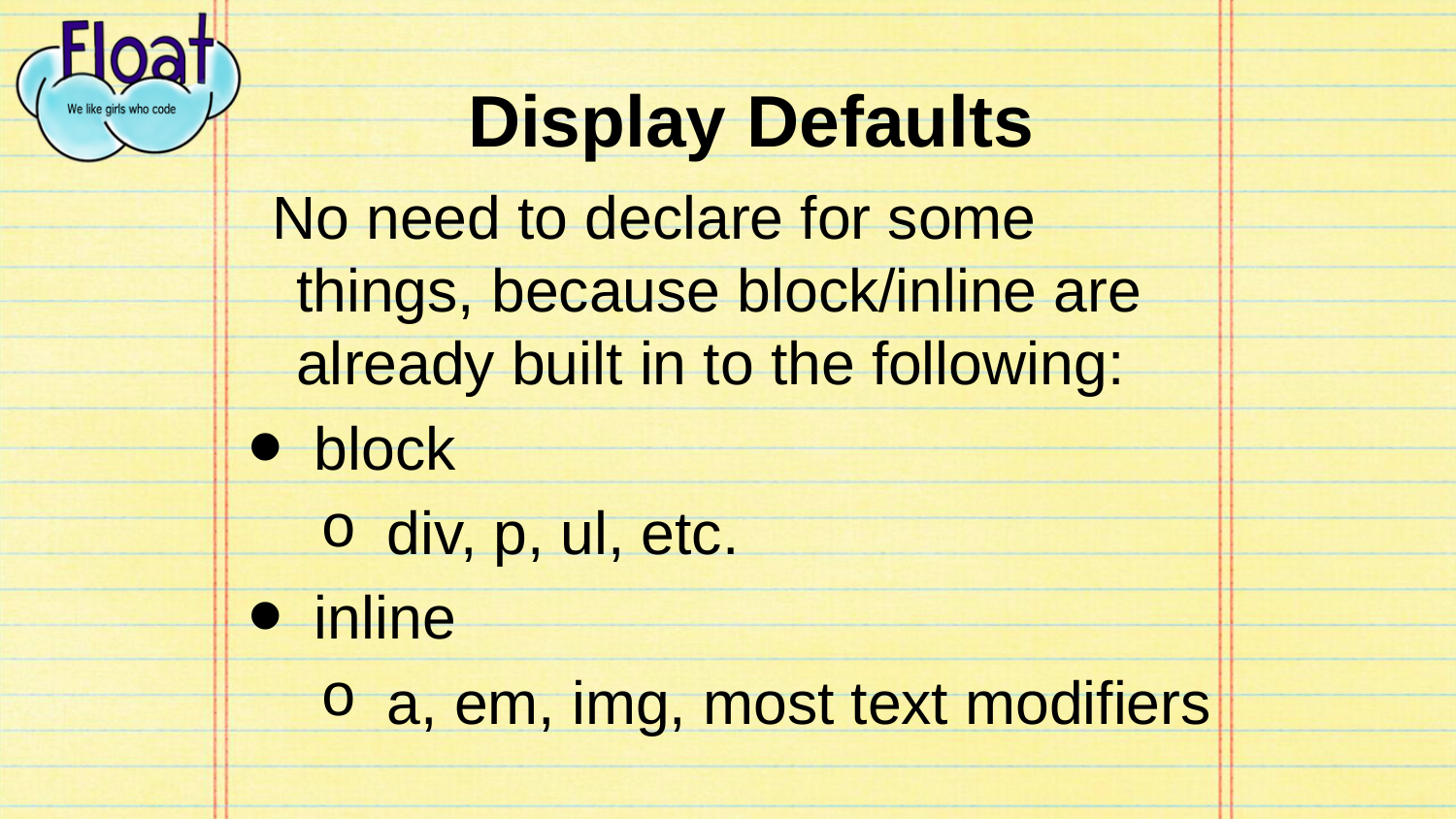

# Display Defaults
No need to declare for some things, because block/inline are already built in to the following:
block
div, p, ul, etc.
inline
a, em, img, most text modifiers